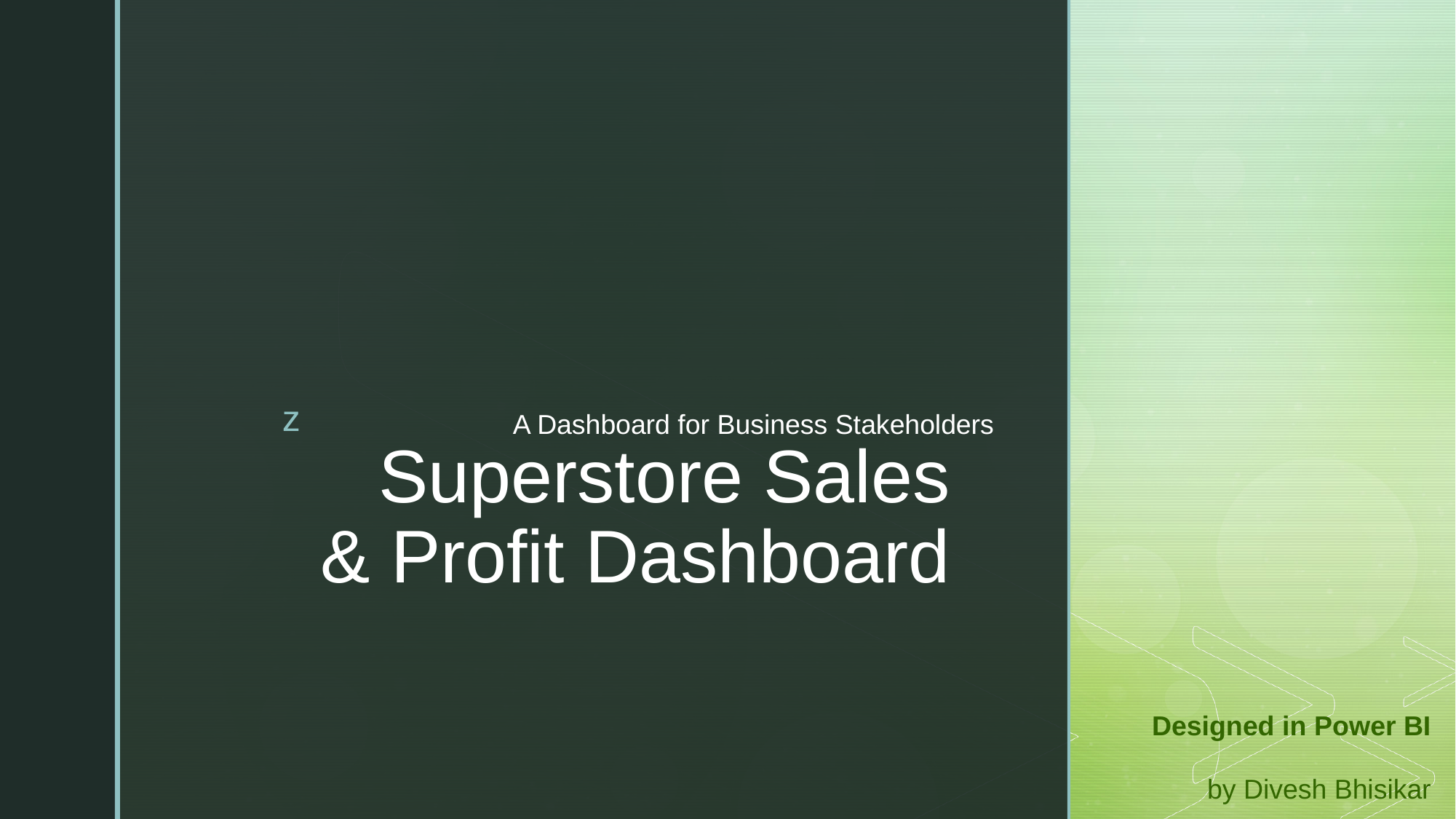

A Dashboard for Business Stakeholders
# Superstore Sales & Profit Dashboard
Designed in Power BI
by Divesh Bhisikar